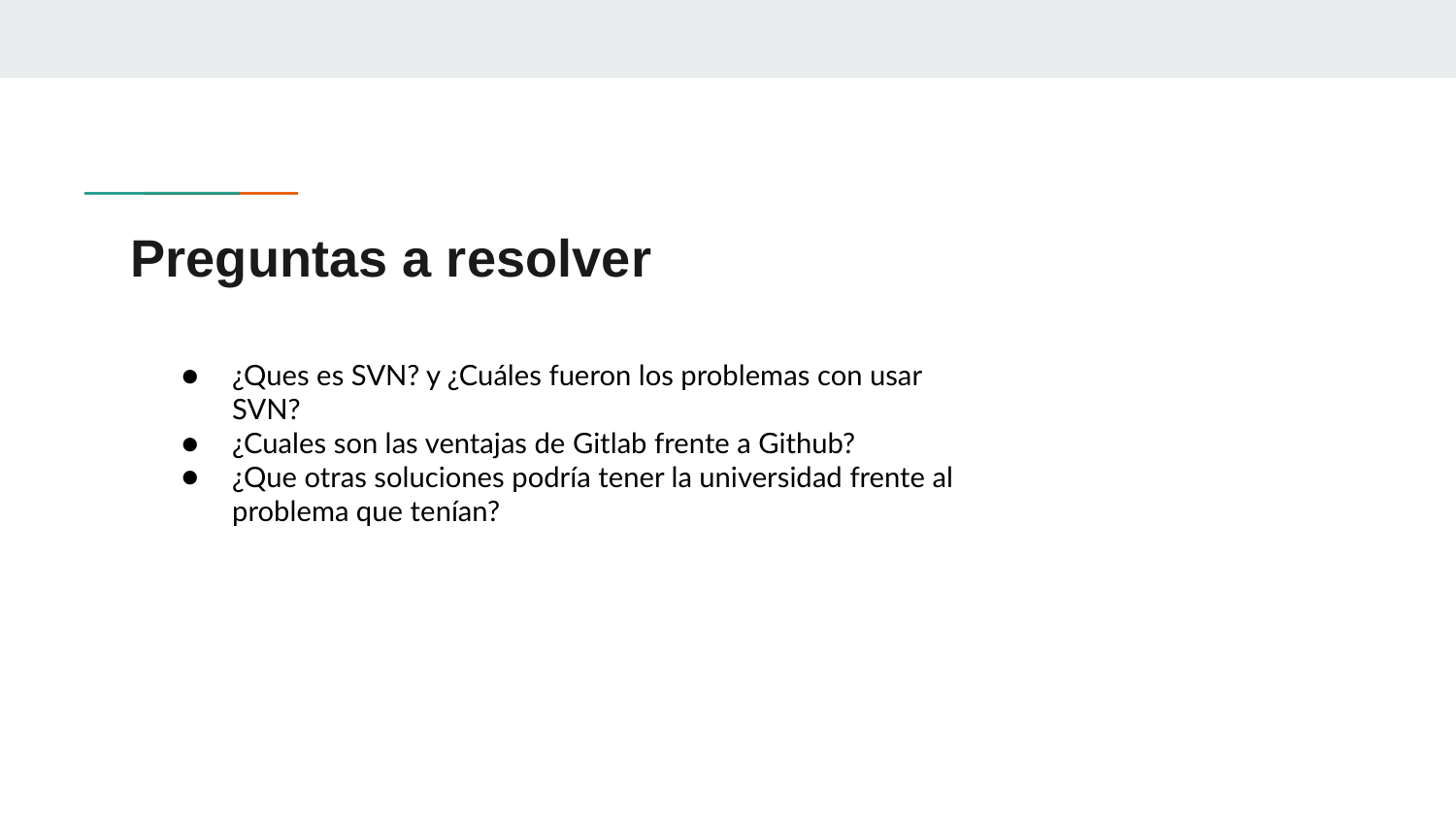

# Preguntas a resolver

¿Ques es SVN? y ¿Cuáles fueron los problemas con usar SVN?
¿Cuales son las ventajas de Gitlab frente a Github?
¿Que otras soluciones podría tener la universidad frente al problema que tenían?